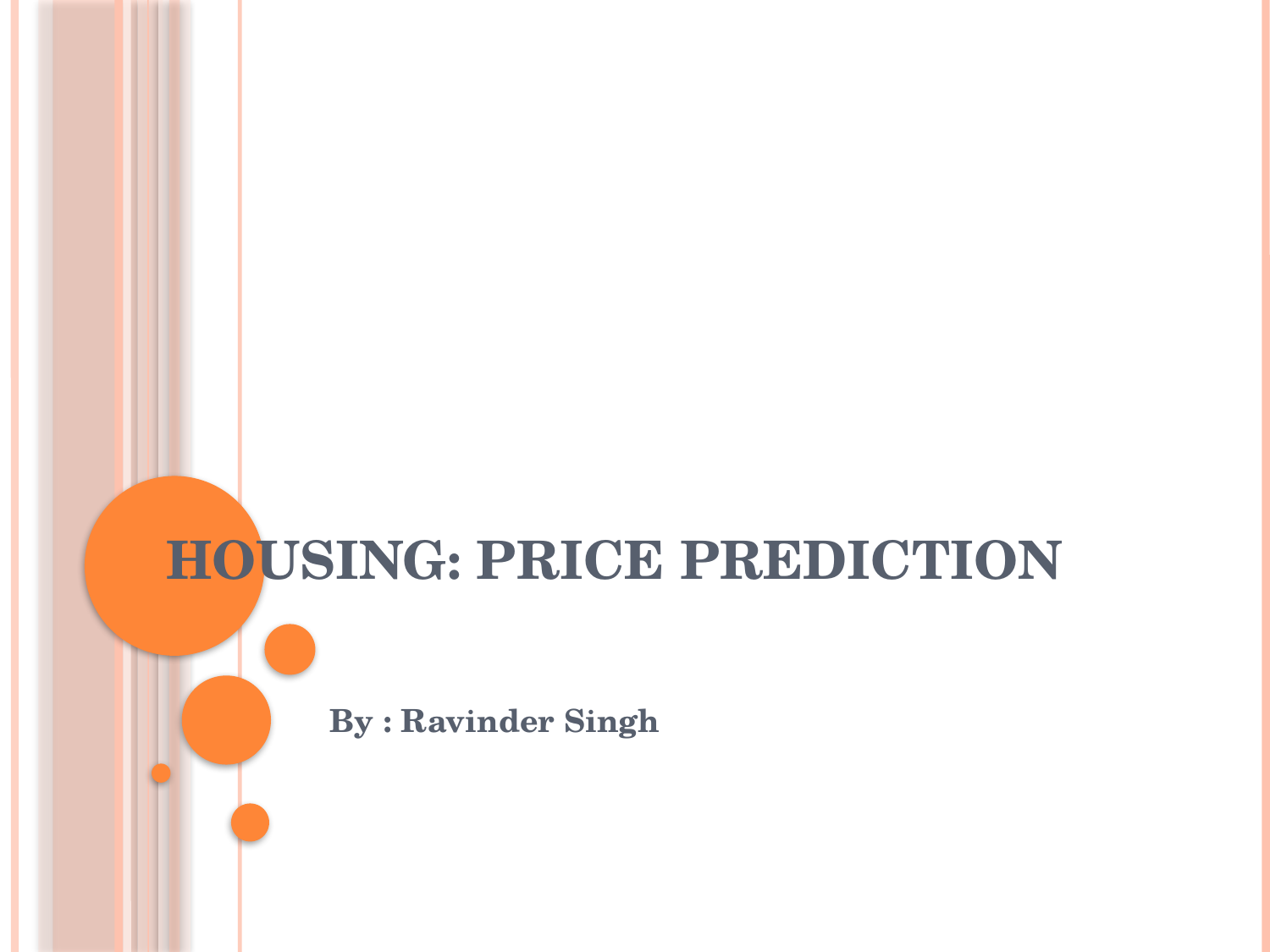

# HOUSING: PRICE PREDICTION
By : Ravinder Singh